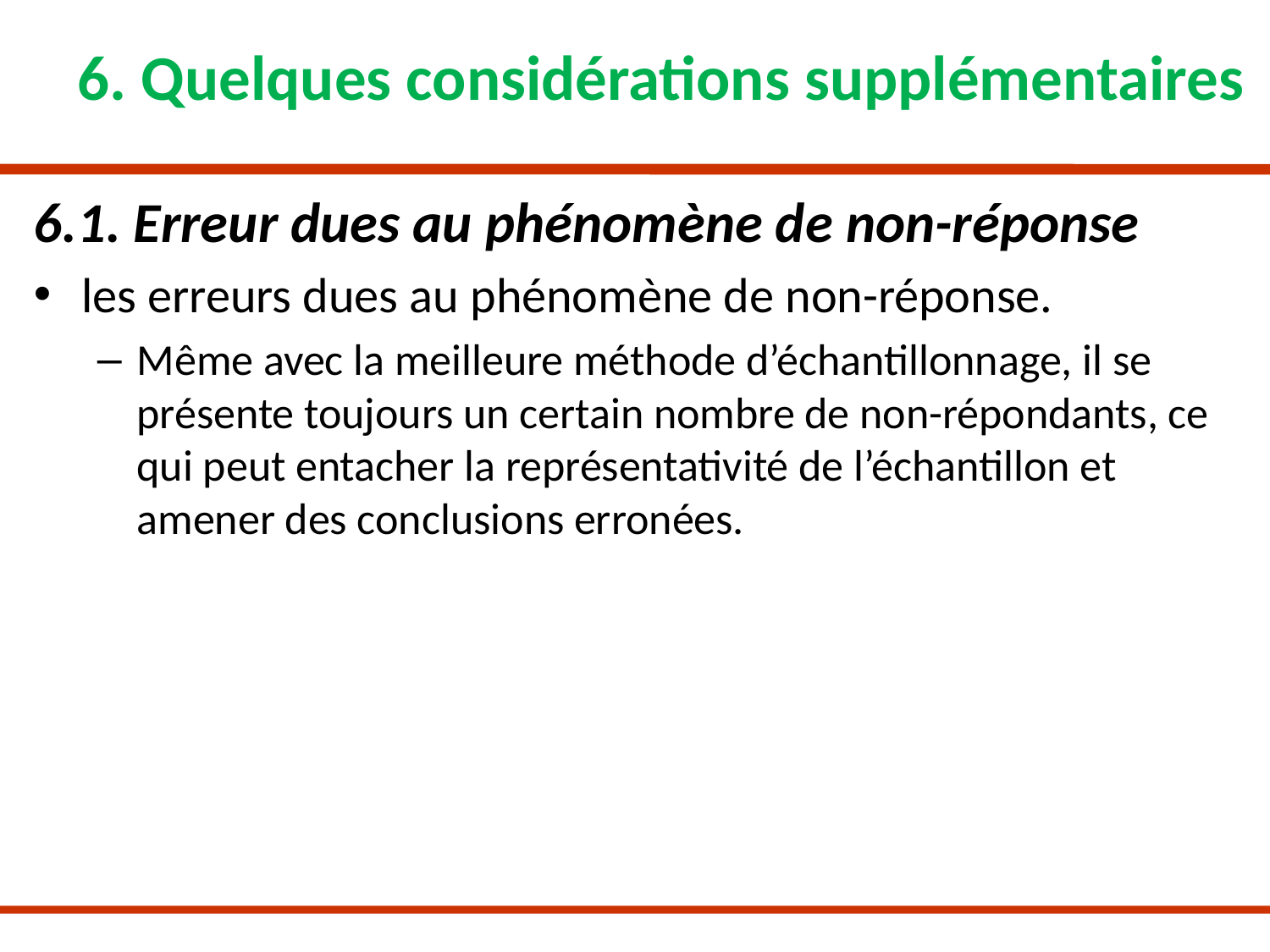

# 6. Quelques considérations supplémentaires
6.1. Erreur dues au phénomène de non-réponse
les erreurs dues au phénomène de non-réponse.
Même avec la meilleure méthode d’échantillonnage, il se présente toujours un certain nombre de non-répondants, ce qui peut entacher la représentativité de l’échantillon et amener des conclusions erronées.